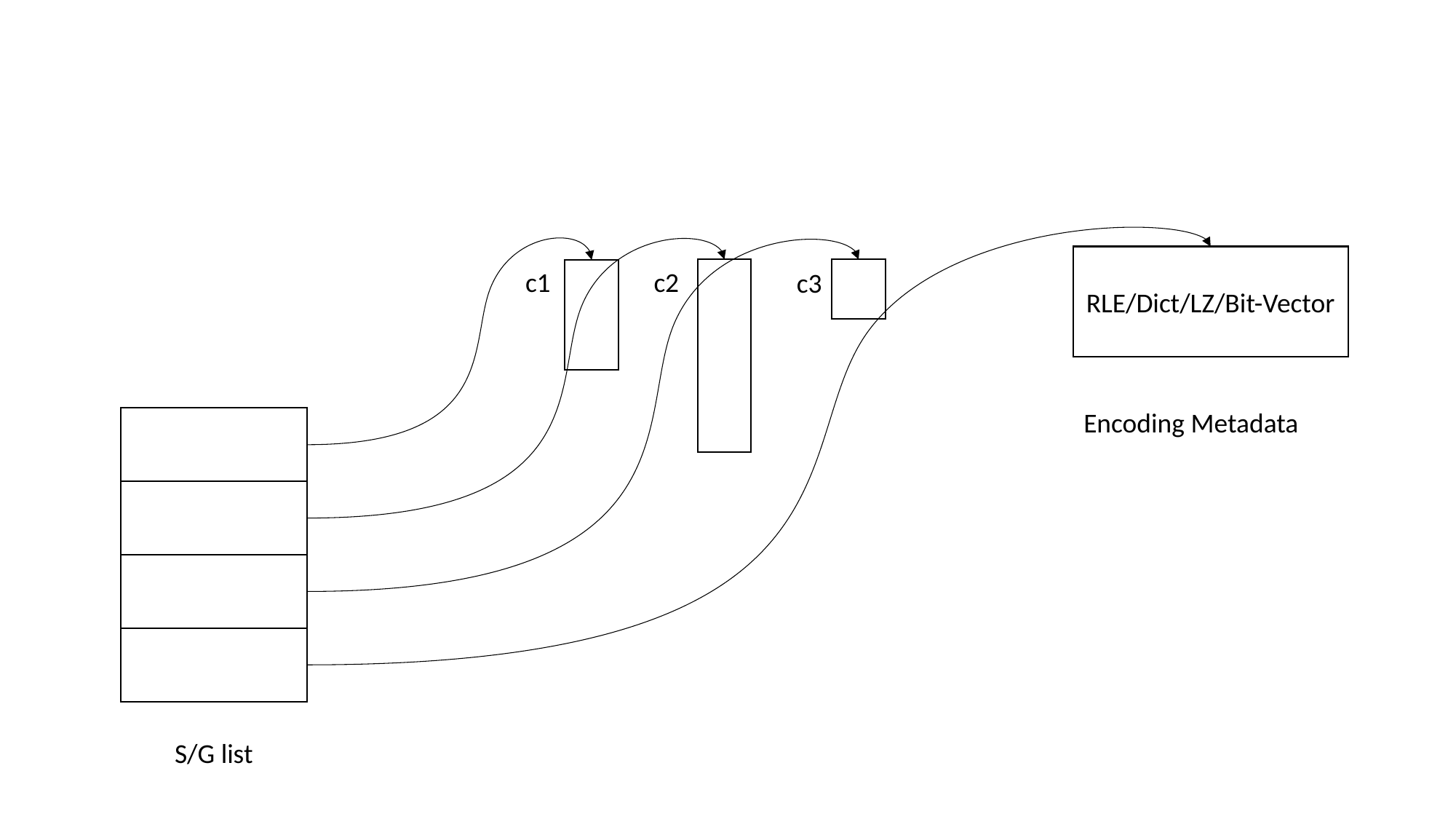

RLE/Dict/LZ/Bit-Vector
c1
c2

c3
Encoding Metadata

S/G list